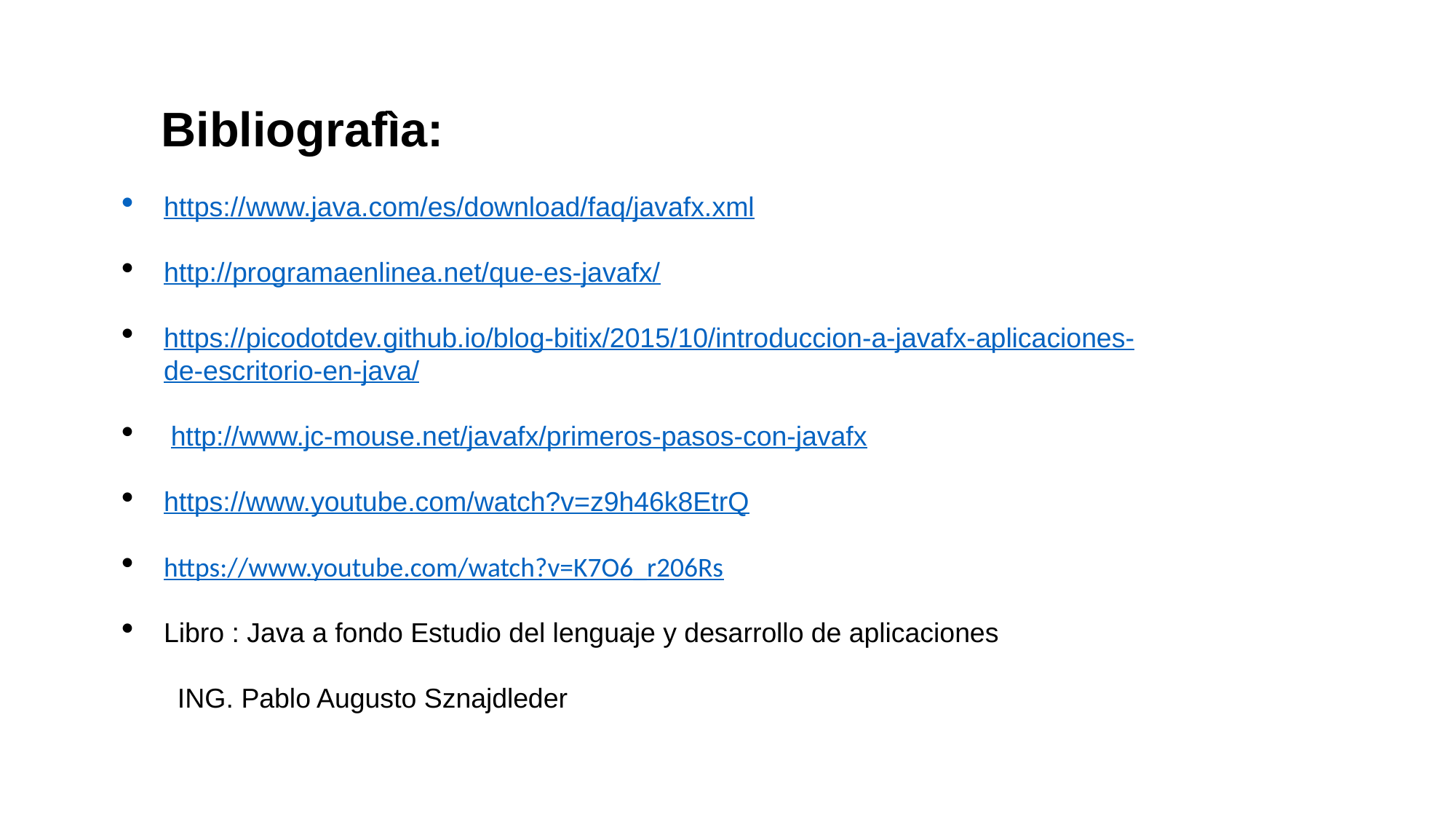

Bibliografìa:

https://www.java.com/es/download/faq/javafx.xml

http://programaenlinea.net/que-es-javafx/

https://picodotdev.github.io/blog-bitix/2015/10/introduccion-a-javafx-aplicaciones-de-escritorio-en-java/

 http://www.jc-mouse.net/javafx/primeros-pasos-con-javafx

https://www.youtube.com/watch?v=z9h46k8EtrQ

https://www.youtube.com/watch?v=K7O6_r206Rs

Libro : Java a fondo Estudio del lenguaje y desarrollo de aplicaciones

ING. Pablo Augusto Sznajdleder